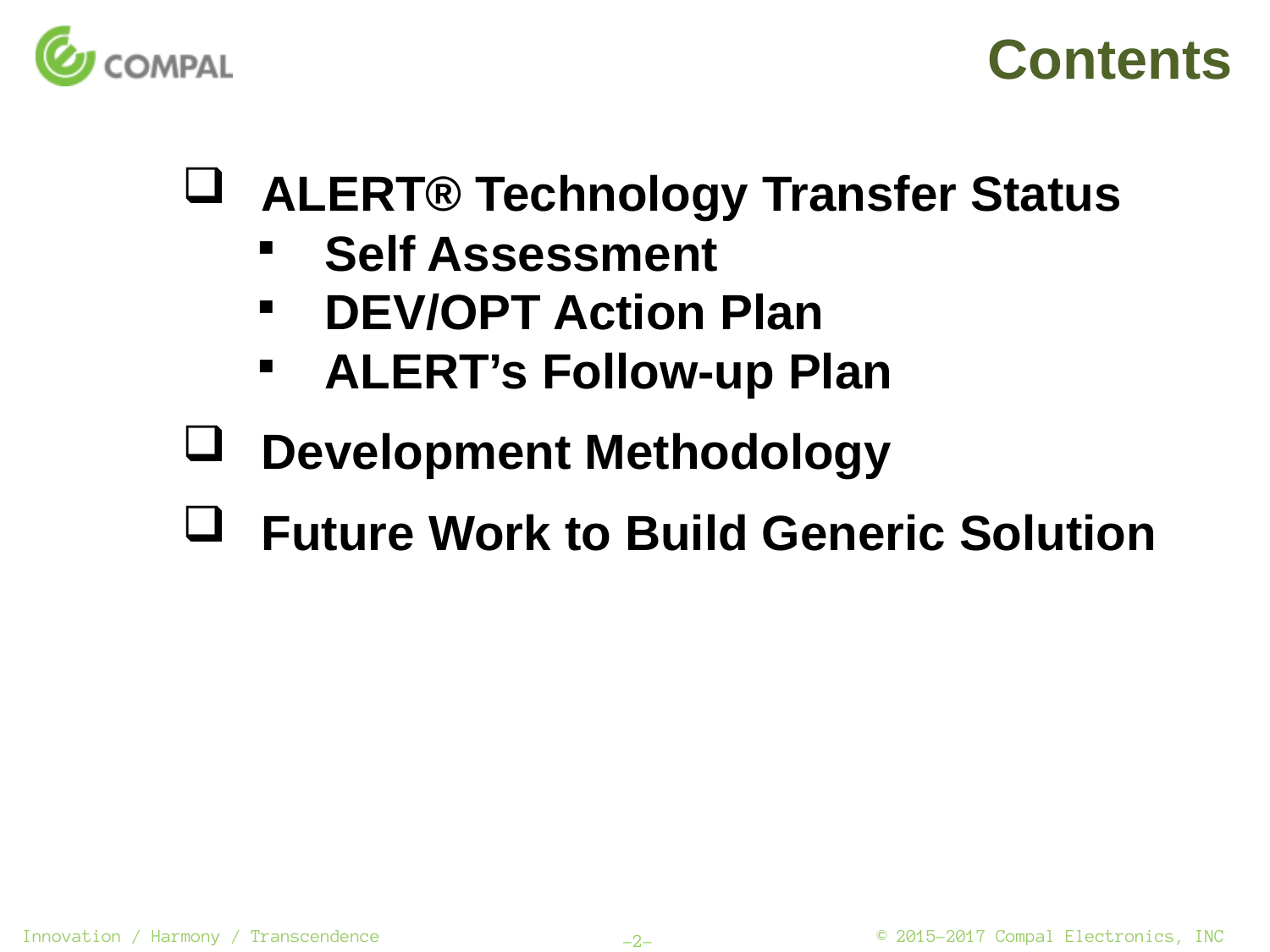

# Contents
ALERT® Technology Transfer Status
Self Assessment
DEV/OPT Action Plan
ALERT’s Follow-up Plan
Development Methodology
Future Work to Build Generic Solution
-2-